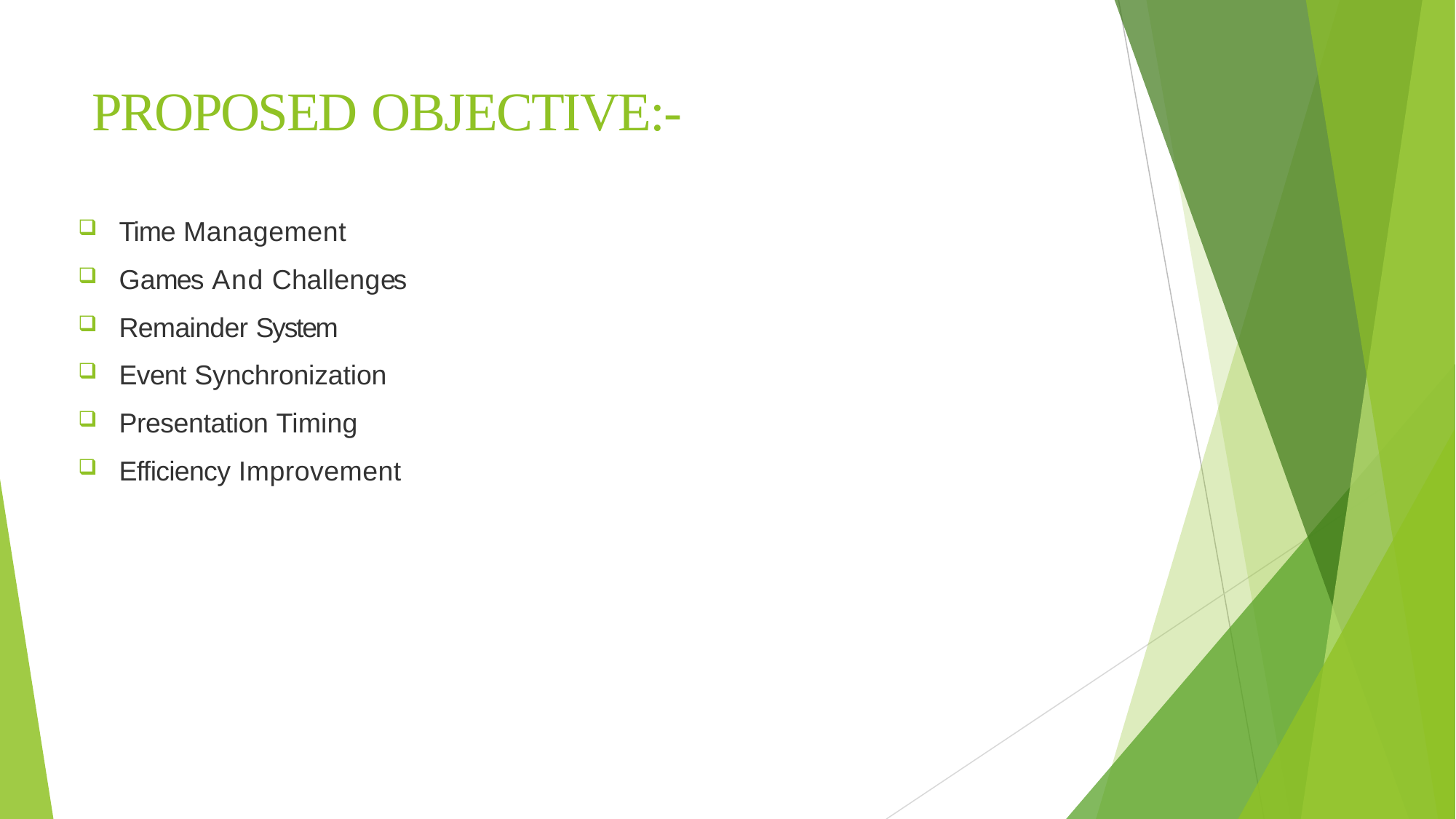

# PROPOSED OBJECTIVE:-
Time Management
Games And Challenges
Remainder System
Event Synchronization
Presentation Timing
Efficiency Improvement